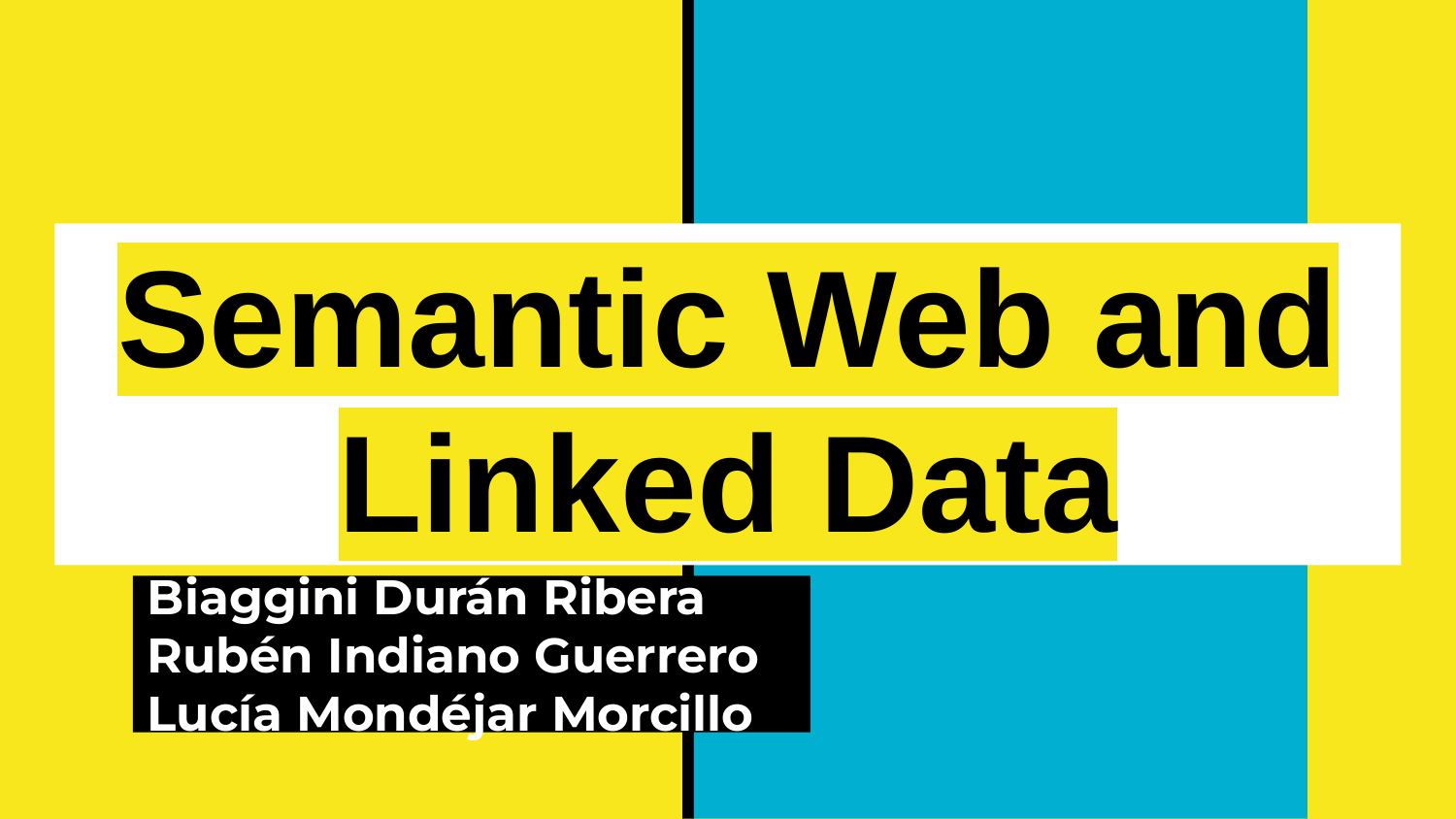

# Semantic Web and Linked Data
Biaggini Durán Ribera
Rubén Indiano Guerrero
Lucía Mondéjar Morcillo